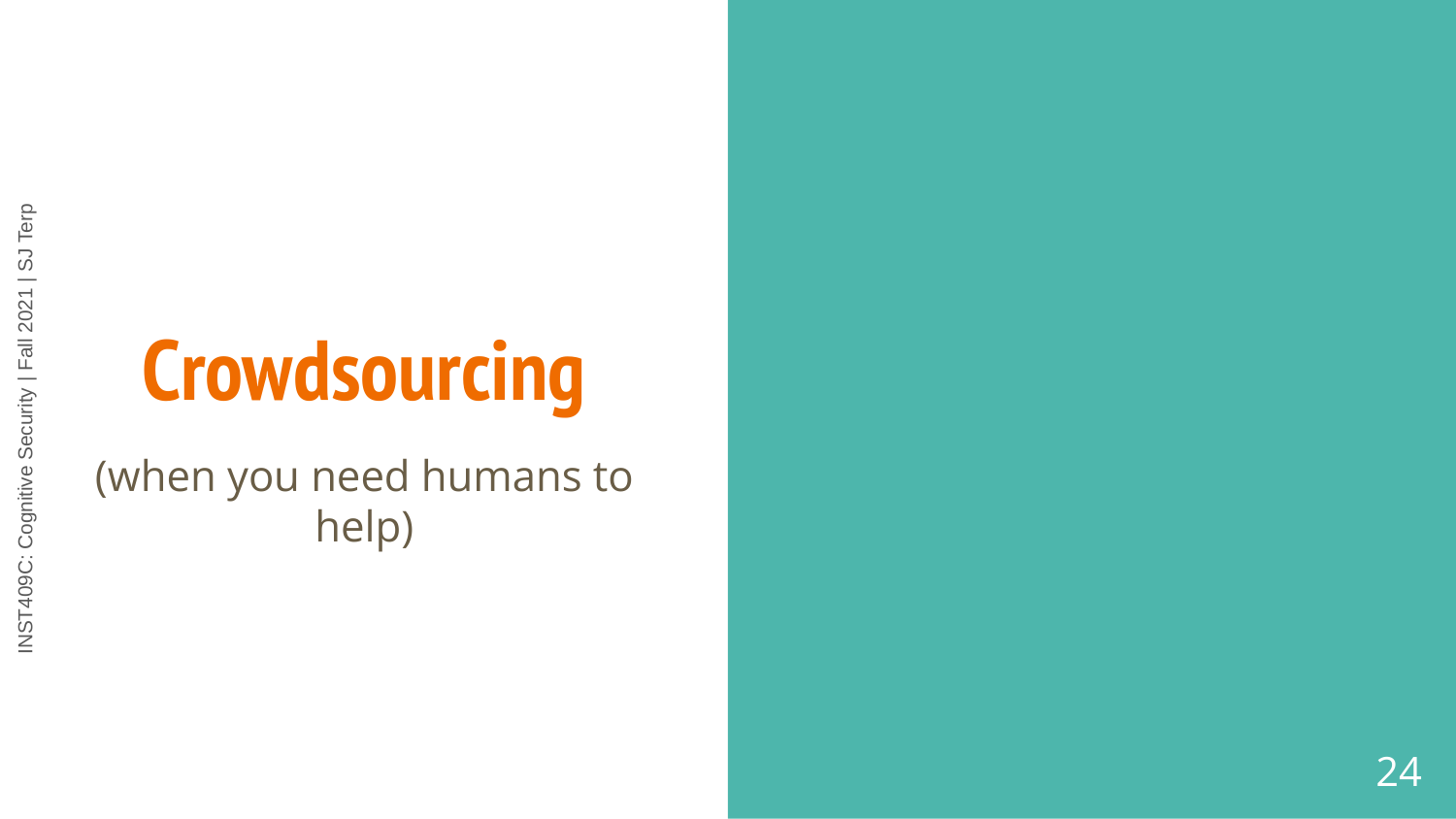

# Crowdsourcing
(when you need humans to help)
24